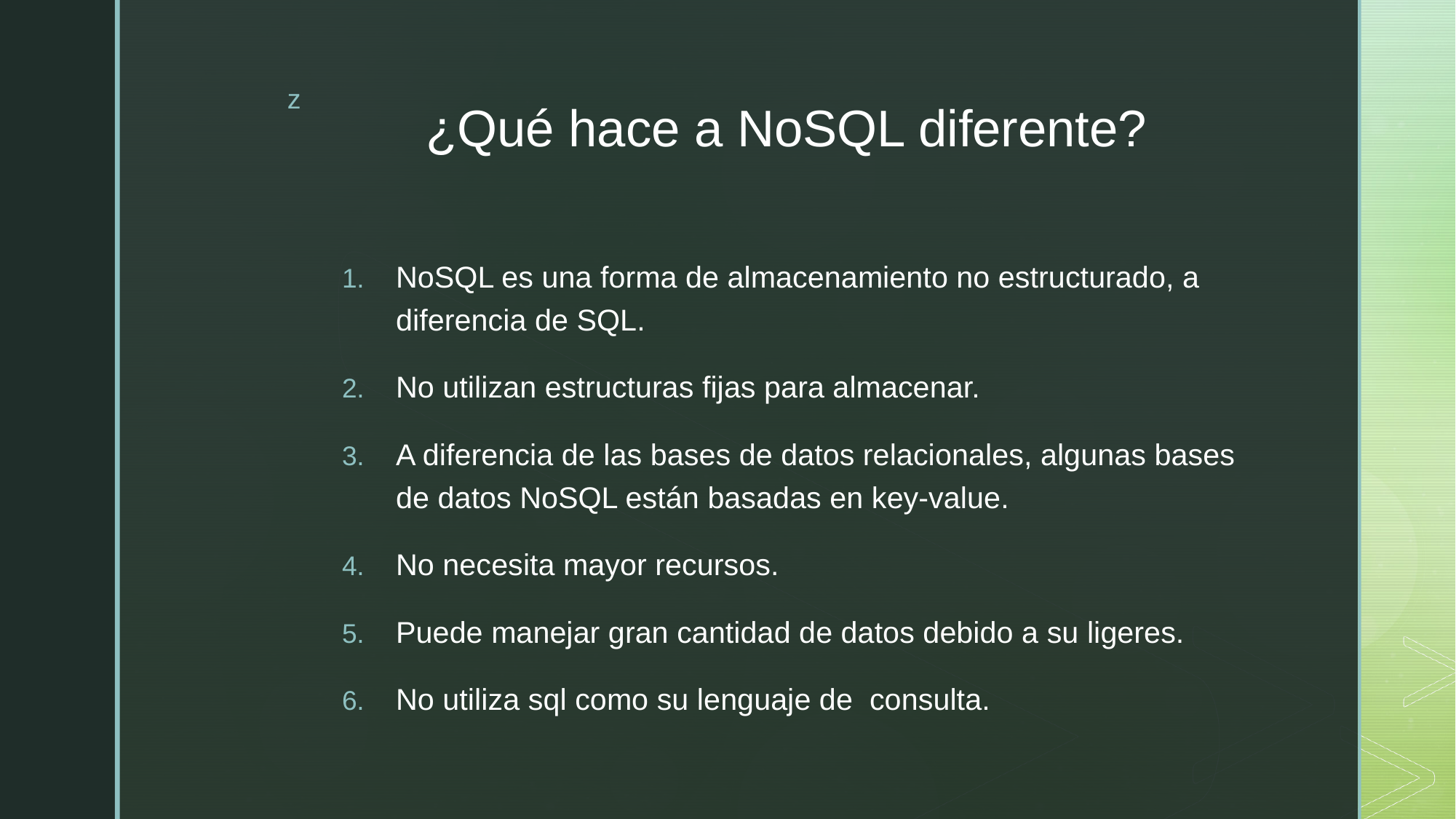

# ¿Qué hace a NoSQL diferente?
NoSQL es una forma de almacenamiento no estructurado, a diferencia de SQL.
No utilizan estructuras fijas para almacenar.
A diferencia de las bases de datos relacionales, algunas bases de datos NoSQL están basadas en key-value.
No necesita mayor recursos.
Puede manejar gran cantidad de datos debido a su ligeres.
No utiliza sql como su lenguaje de  consulta.